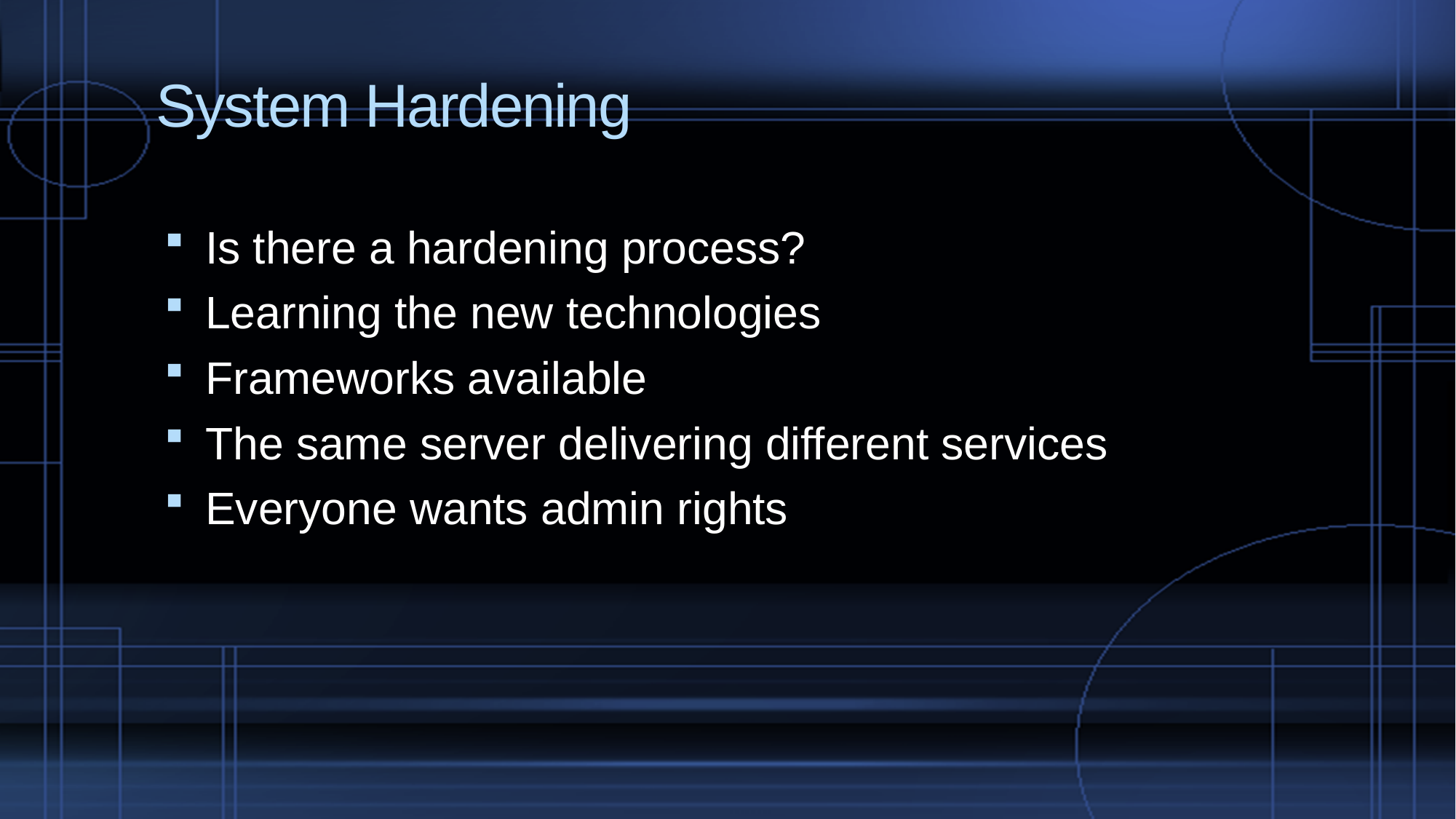

# System Hardening
Is there a hardening process?
Learning the new technologies
Frameworks available
The same server delivering different services
Everyone wants admin rights